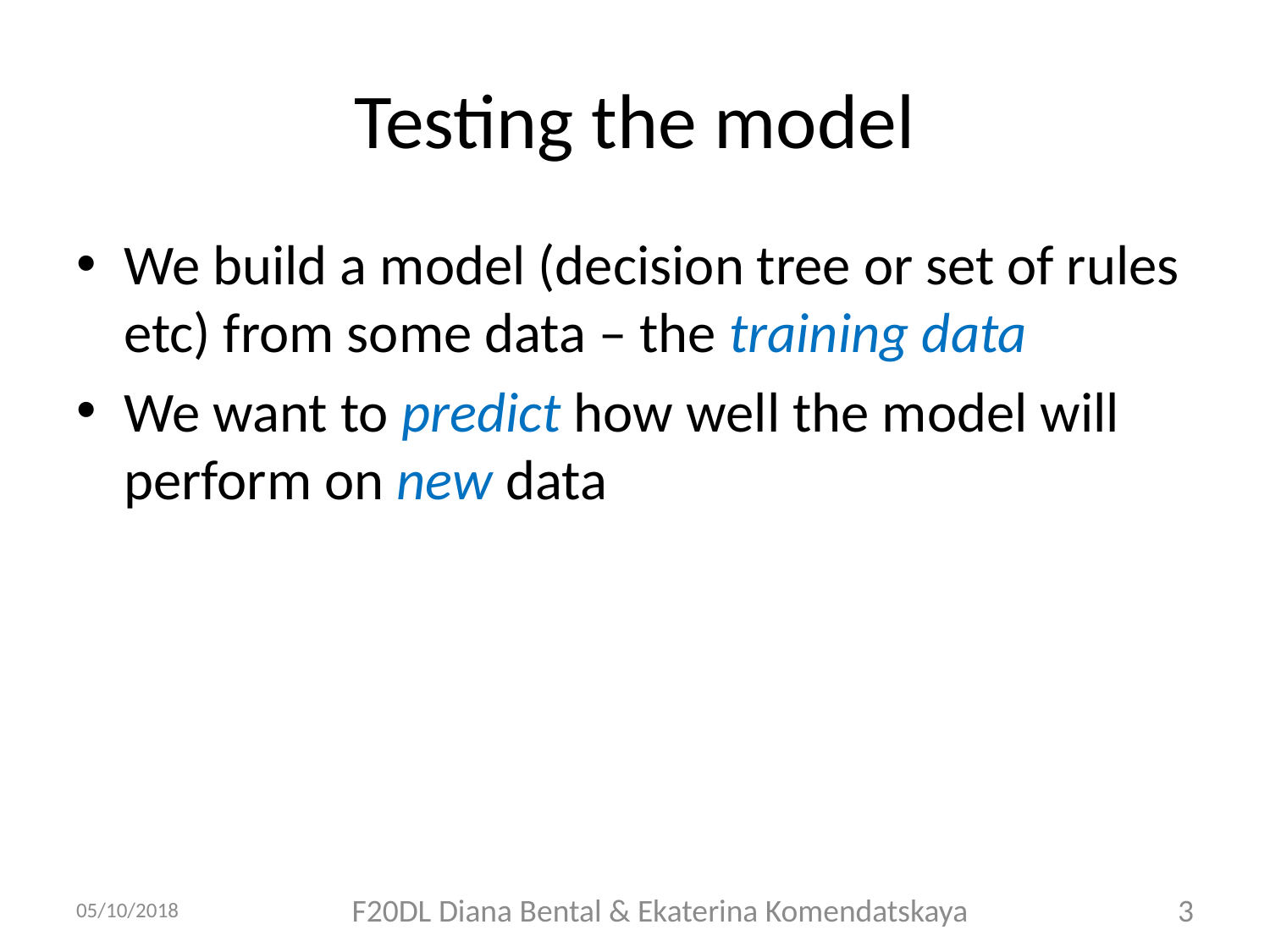

# Testing the model
We build a model (decision tree or set of rules etc) from some data – the training data
We want to predict how well the model will perform on new data
05/10/2018
F20DL Diana Bental & Ekaterina Komendatskaya
3